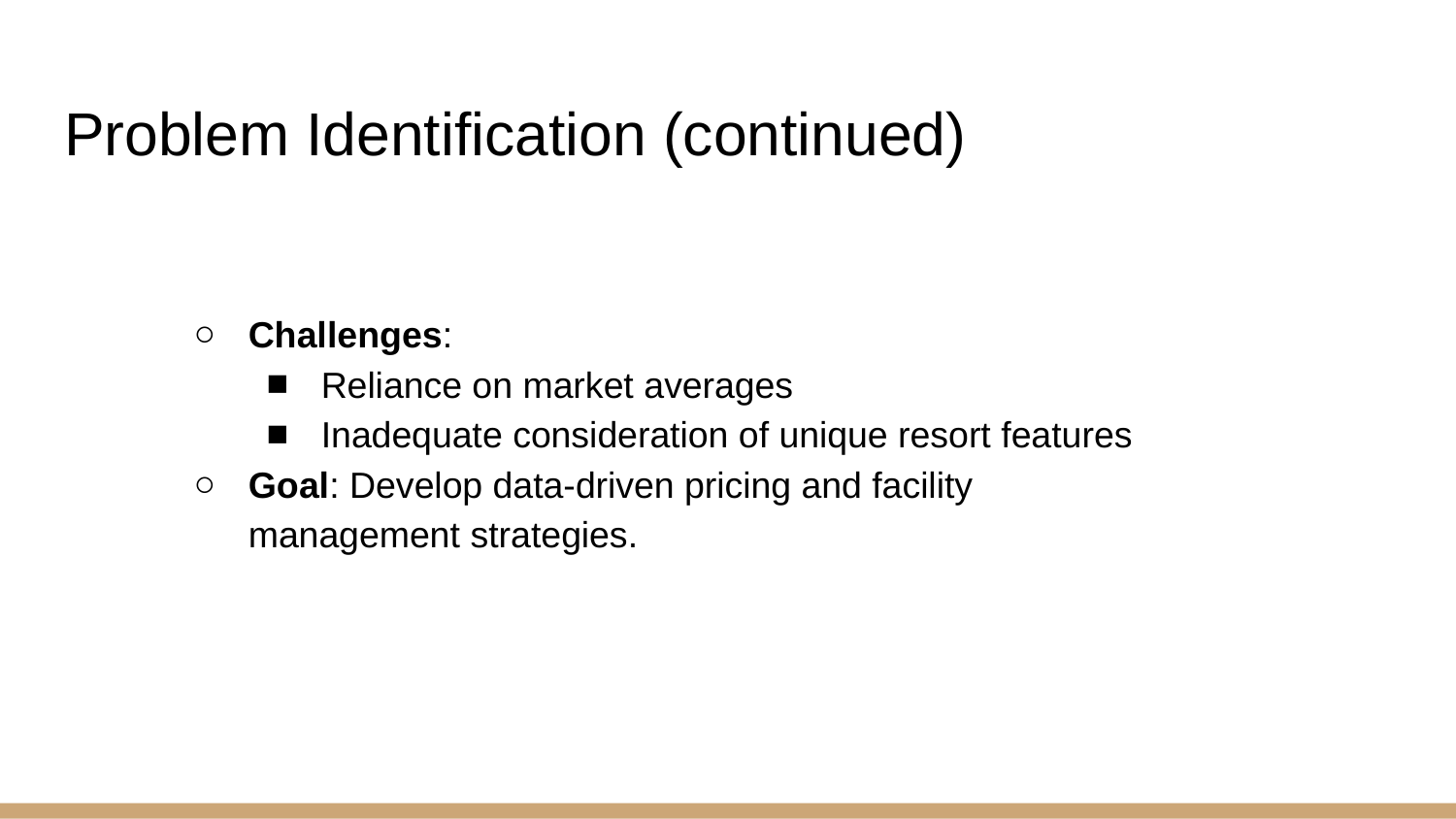

# Problem Identification (continued)

Challenges:
Reliance on market averages
Inadequate consideration of unique resort features
Goal: Develop data-driven pricing and facility management strategies.